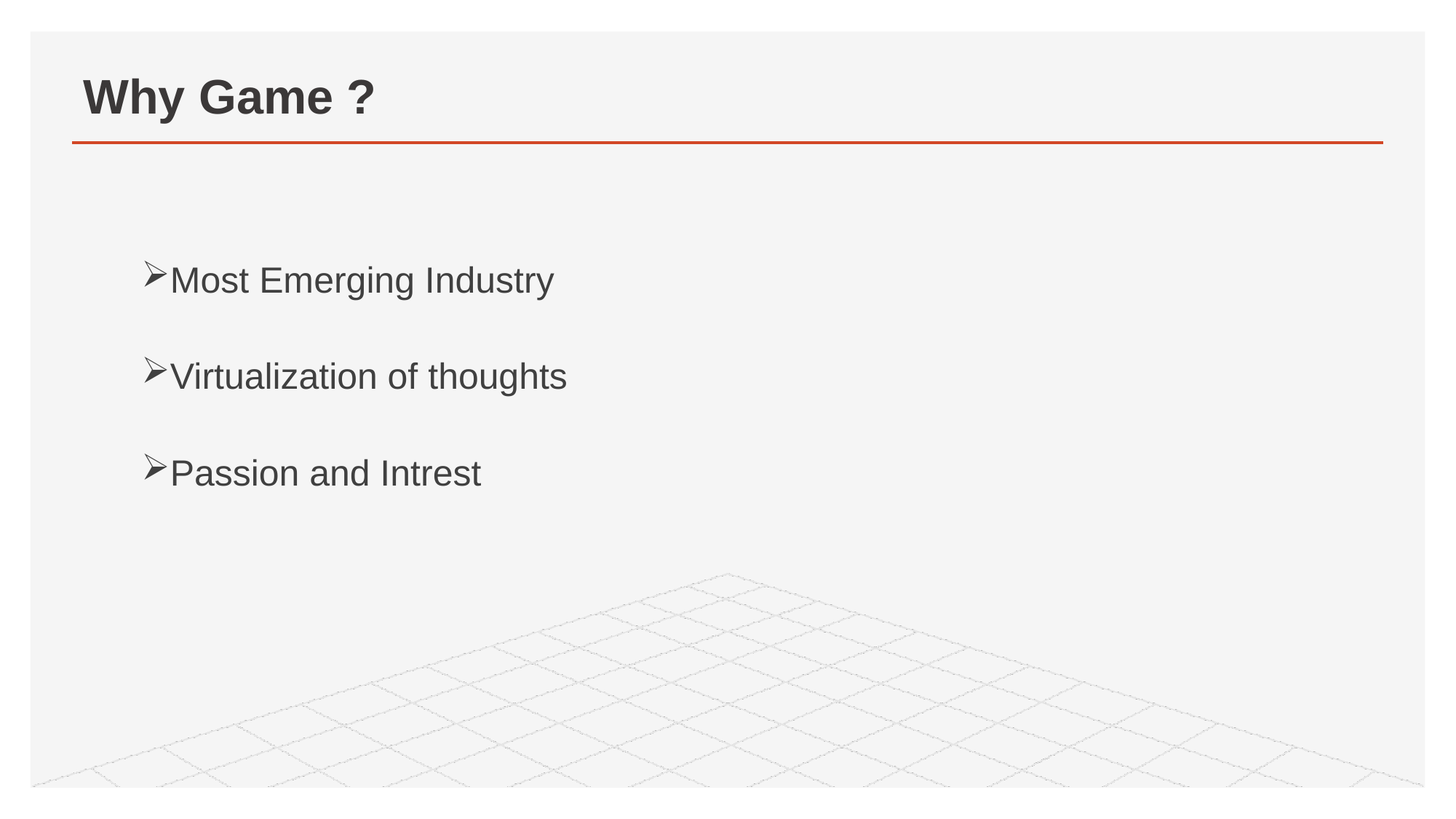

# Why Game ?

Most Emerging Industry
Virtualization of thoughts
Passion and Intrest